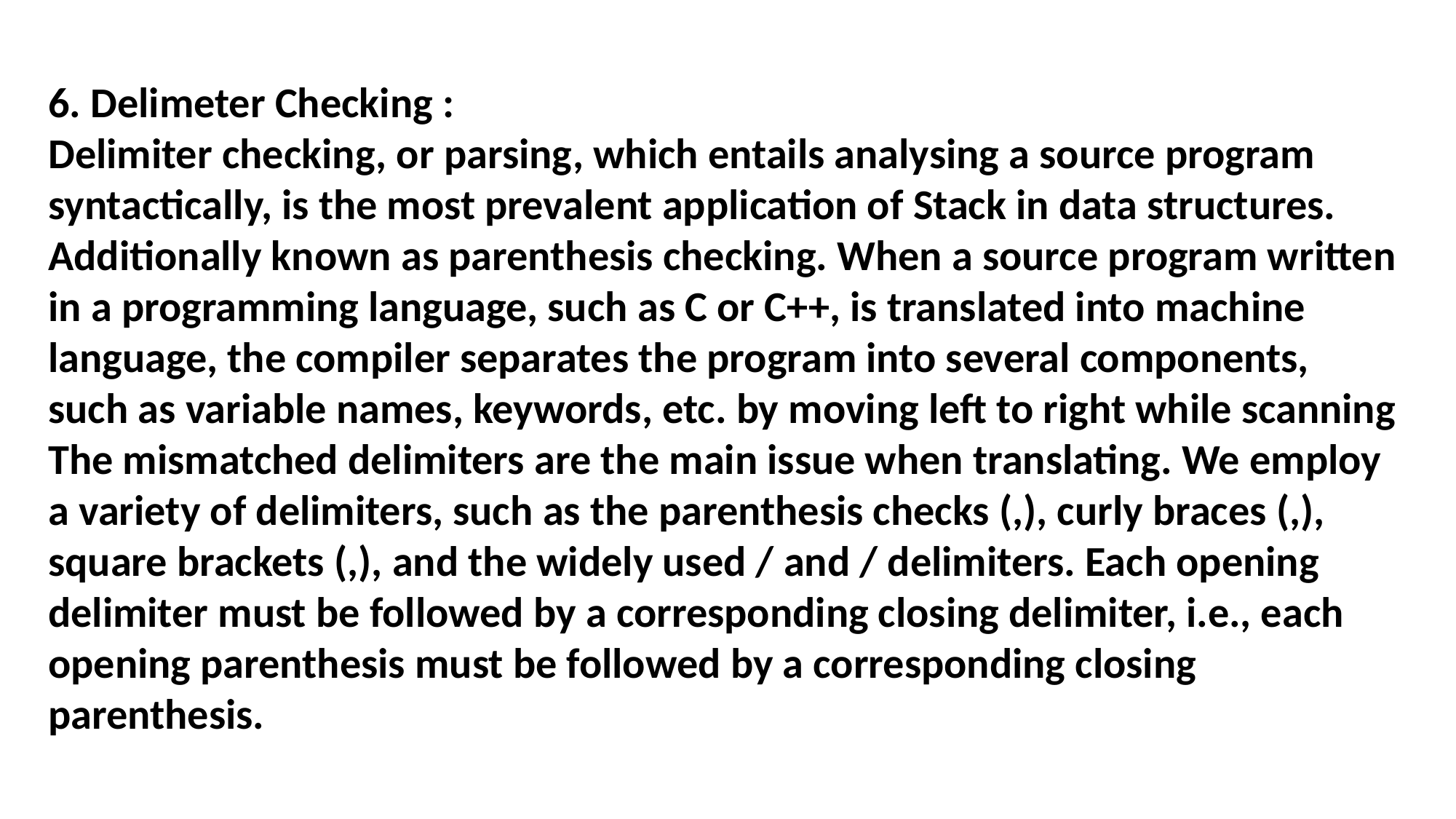

6. Delimeter Checking :Delimiter checking, or parsing, which entails analysing a source program syntactically, is the most prevalent application of Stack in data structures. Additionally known as parenthesis checking. When a source program written in a programming language, such as C or C++, is translated into machine language, the compiler separates the program into several components, such as variable names, keywords, etc. by moving left to right while scanning The mismatched delimiters are the main issue when translating. We employ a variety of delimiters, such as the parenthesis checks (,), curly braces (,), square brackets (,), and the widely used / and / delimiters. Each opening delimiter must be followed by a corresponding closing delimiter, i.e., each opening parenthesis must be followed by a corresponding closing parenthesis.